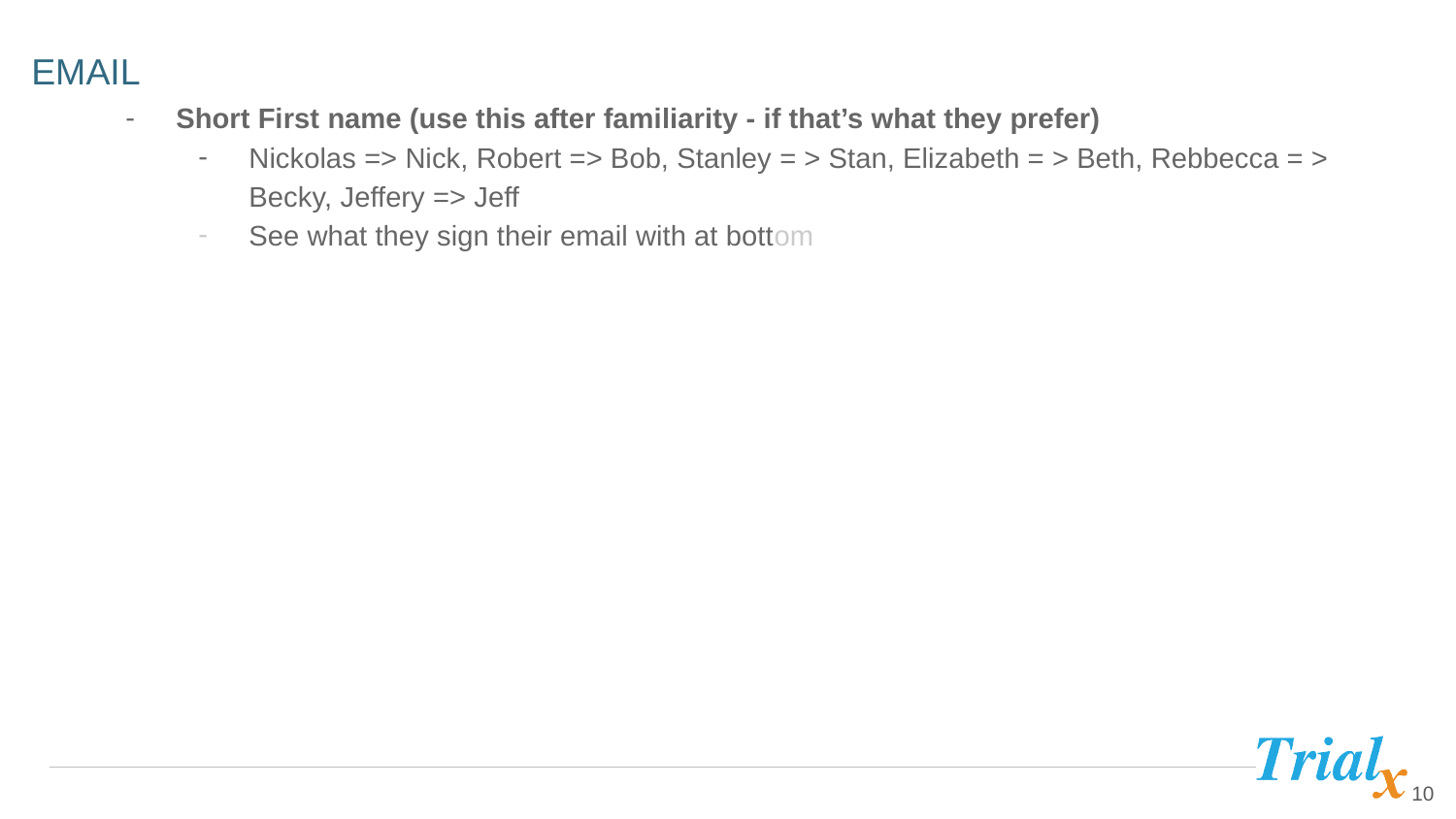

EMAIL

Short First name (use this after familiarity - if that’s what they prefer)
Nickolas => Nick, Robert => Bob, Stanley = > Stan, Elizabeth = > Beth, Rebbecca = > Becky, Jeffery => Jeff
See what they sign their email with at bottom